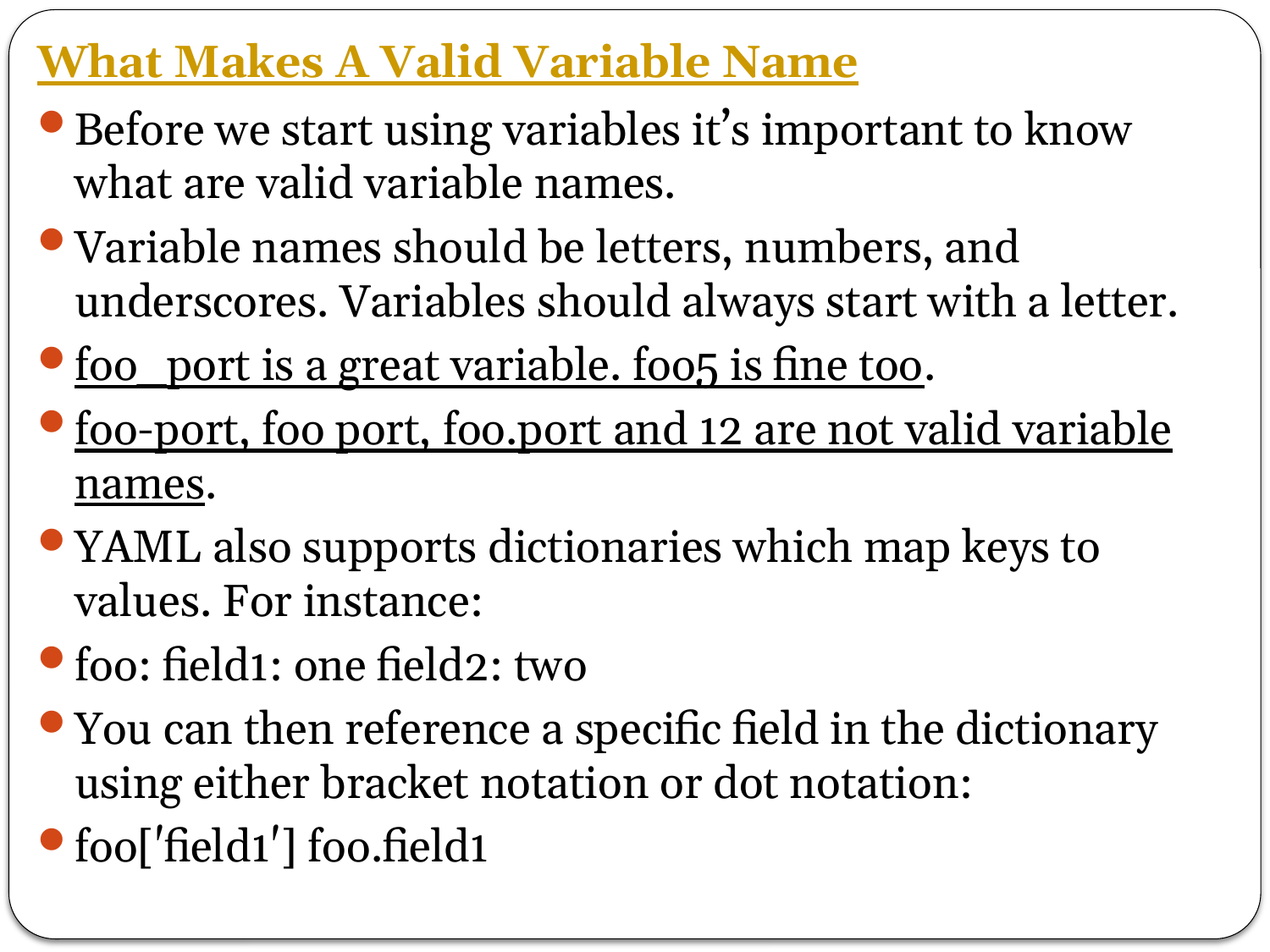

What Makes A Valid Variable Name
Before we start using variables it’s important to know what are valid variable names.
Variable names should be letters, numbers, and underscores. Variables should always start with a letter.
foo_port is a great variable. foo5 is fine too.
foo-port, foo port, foo.port and 12 are not valid variable names.
YAML also supports dictionaries which map keys to values. For instance:
foo: field1: one field2: two
You can then reference a specific field in the dictionary using either bracket notation or dot notation:
foo['field1'] foo.field1